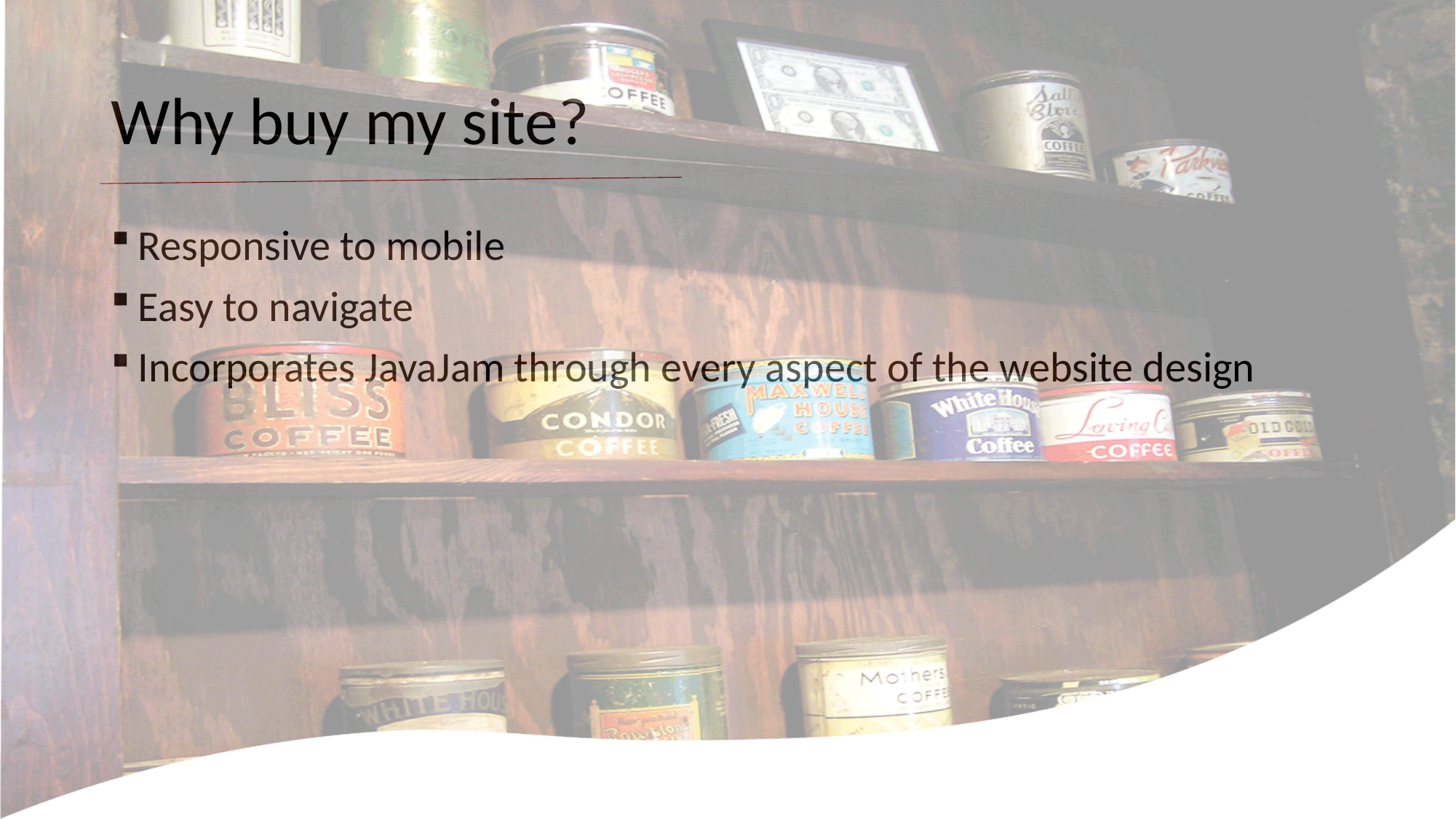

# Why buy my site?
Responsive to mobile
Easy to navigate
Incorporates JavaJam through every aspect of the website design